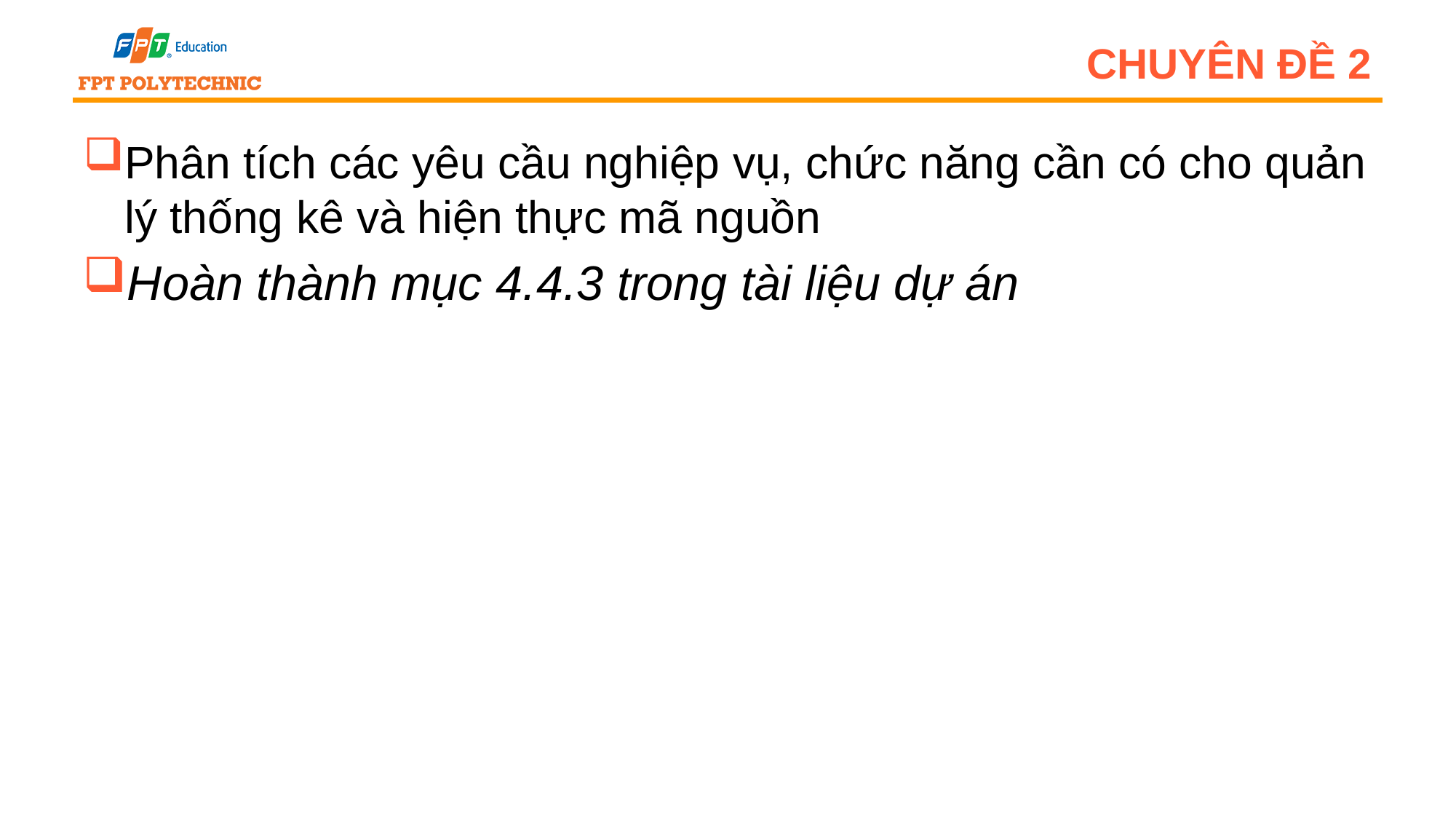

# Chuyên đề 2
Phân tích các yêu cầu nghiệp vụ, chức năng cần có cho quản lý thống kê và hiện thực mã nguồn
Hoàn thành mục 4.4.3 trong tài liệu dự án